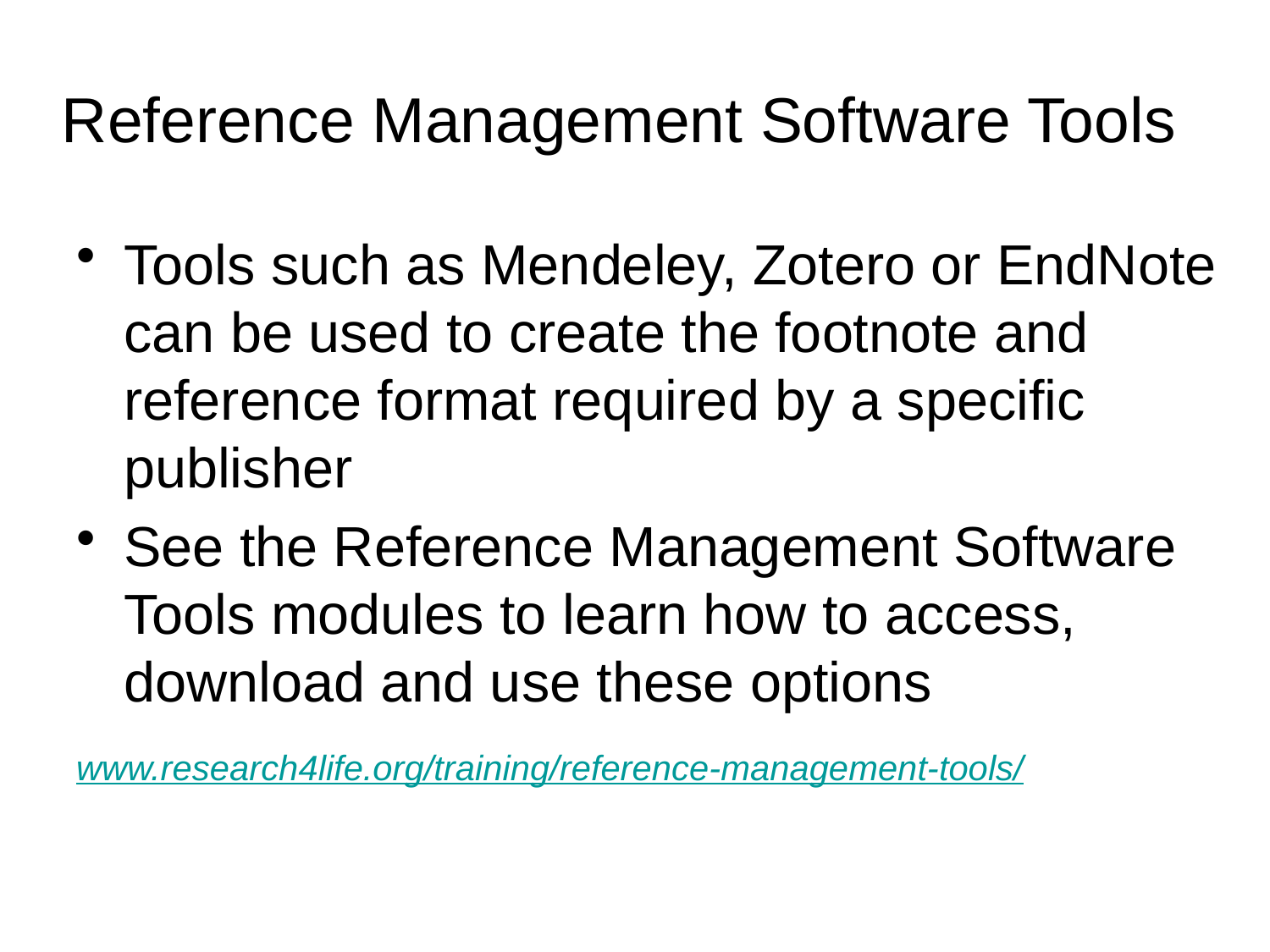

# Reference Management Software Tools
Tools such as Mendeley, Zotero or EndNote can be used to create the footnote and reference format required by a specific publisher
See the Reference Management Software Tools modules to learn how to access, download and use these options

www.research4life.org/training/reference-management-tools/